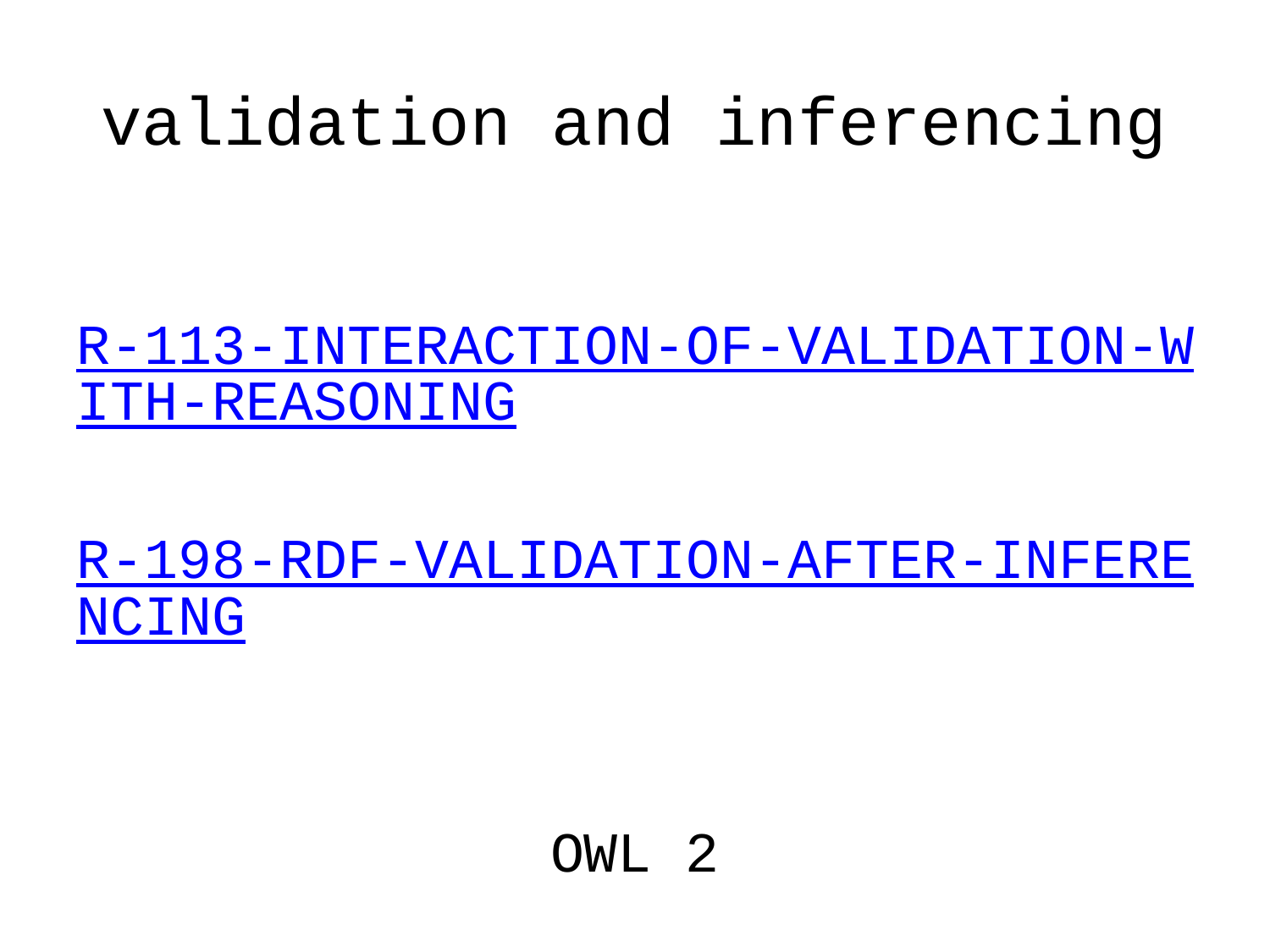

# validation and inferencing

R-113-INTERACTION-OF-VALIDATION-WITH-REASONING

R-198-RDF-VALIDATION-AFTER-INFERENCING

OWL 2